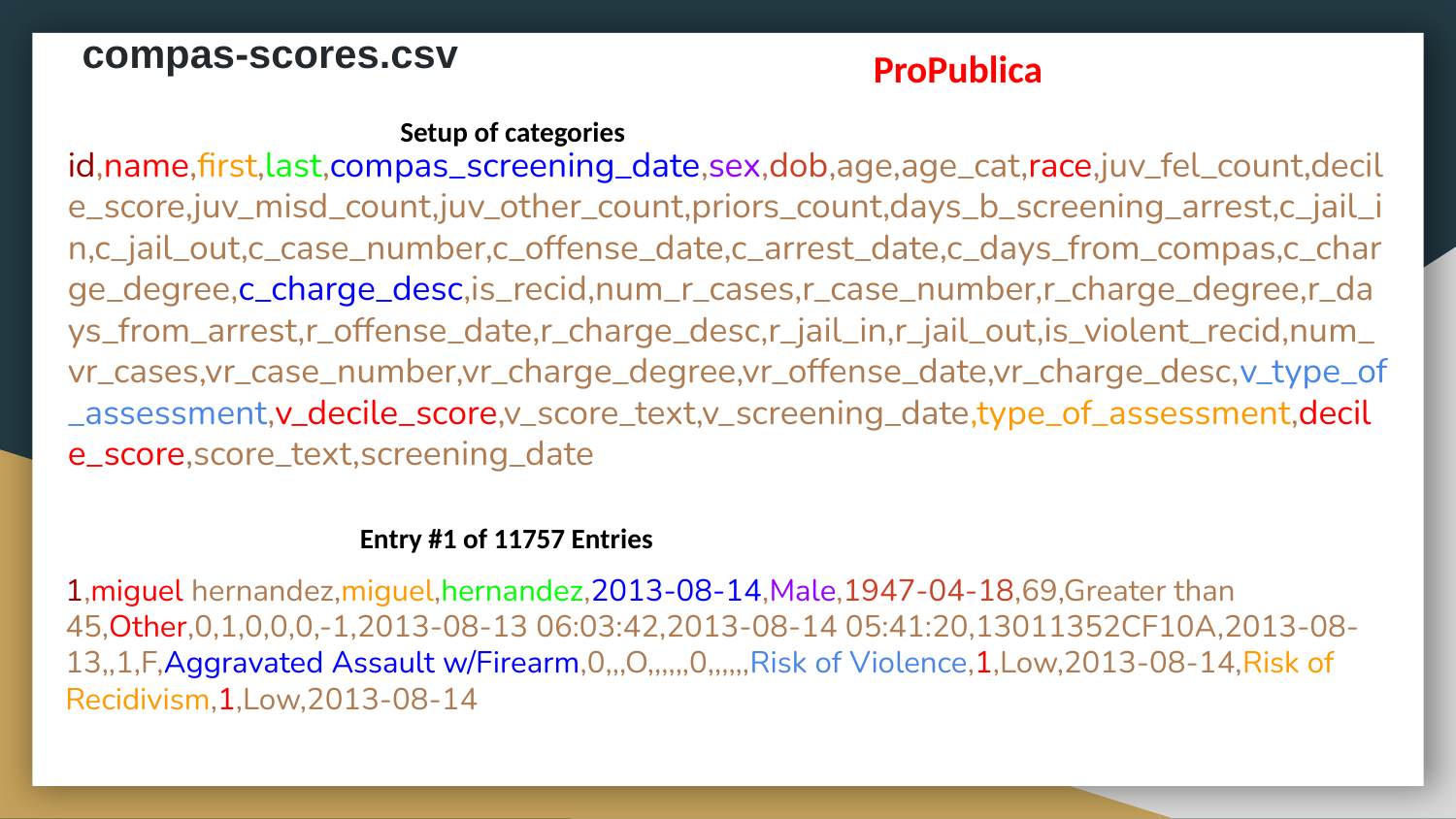

compas-scores.csv
ProPublica
Setup of categories
# id,name,first,last,compas_screening_date,sex,dob,age,age_cat,race,juv_fel_count,decile_score,juv_misd_count,juv_other_count,priors_count,days_b_screening_arrest,c_jail_in,c_jail_out,c_case_number,c_offense_date,c_arrest_date,c_days_from_compas,c_charge_degree,c_charge_desc,is_recid,num_r_cases,r_case_number,r_charge_degree,r_days_from_arrest,r_offense_date,r_charge_desc,r_jail_in,r_jail_out,is_violent_recid,num_vr_cases,vr_case_number,vr_charge_degree,vr_offense_date,vr_charge_desc,v_type_of_assessment,v_decile_score,v_score_text,v_screening_date,type_of_assessment,decile_score,score_text,screening_date

Entry #1 of 11757 Entries
1,miguel hernandez,miguel,hernandez,2013-08-14,Male,1947-04-18,69,Greater than 45,Other,0,1,0,0,0,-1,2013-08-13 06:03:42,2013-08-14 05:41:20,13011352CF10A,2013-08-13,,1,F,Aggravated Assault w/Firearm,0,,,O,,,,,,0,,,,,,Risk of Violence,1,Low,2013-08-14,Risk of Recidivism,1,Low,2013-08-14